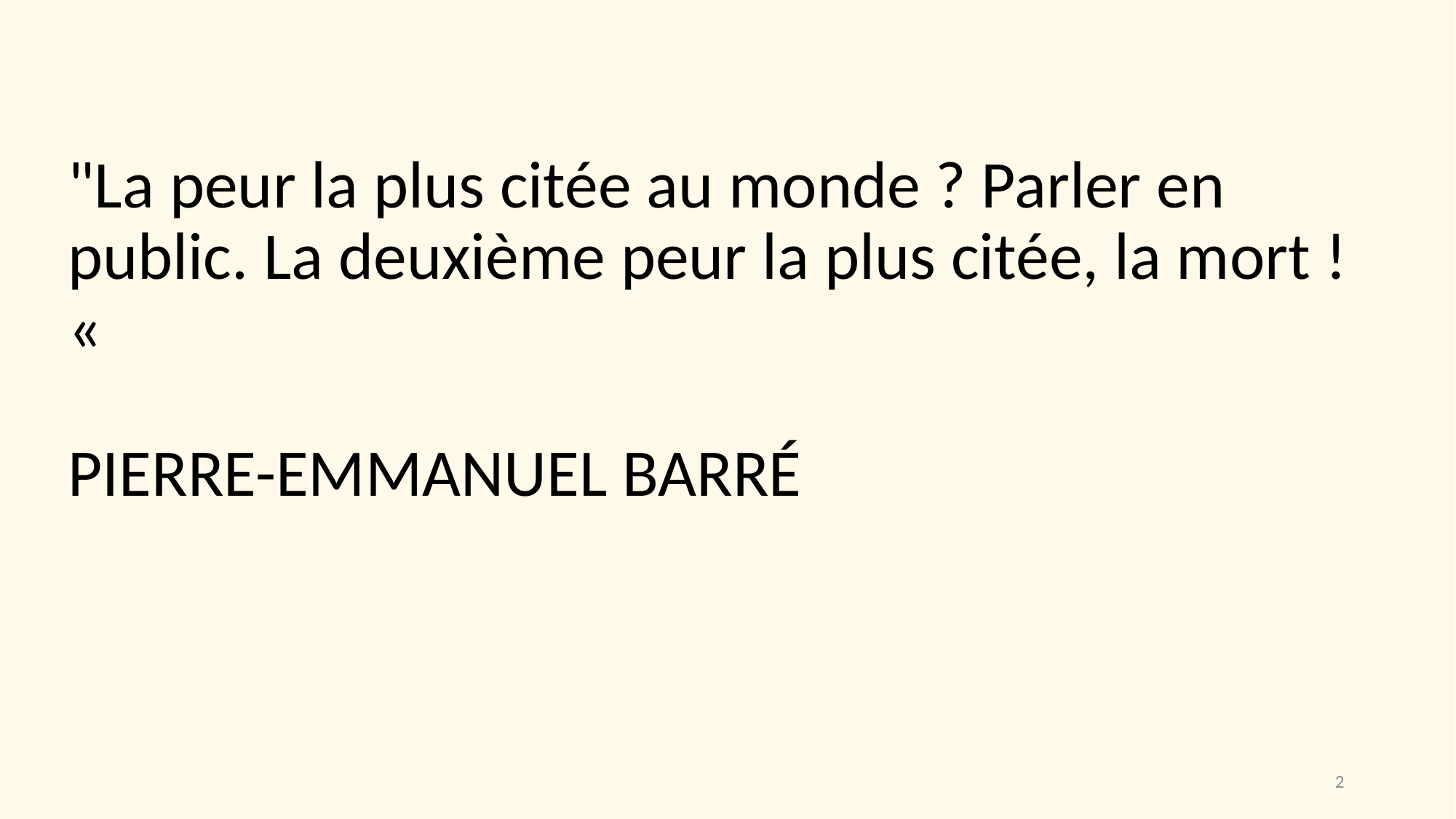

# "La peur la plus citée au monde ? Parler en public. La deuxième peur la plus citée, la mort ! «  PIERRE-EMMANUEL BARRÉ
2